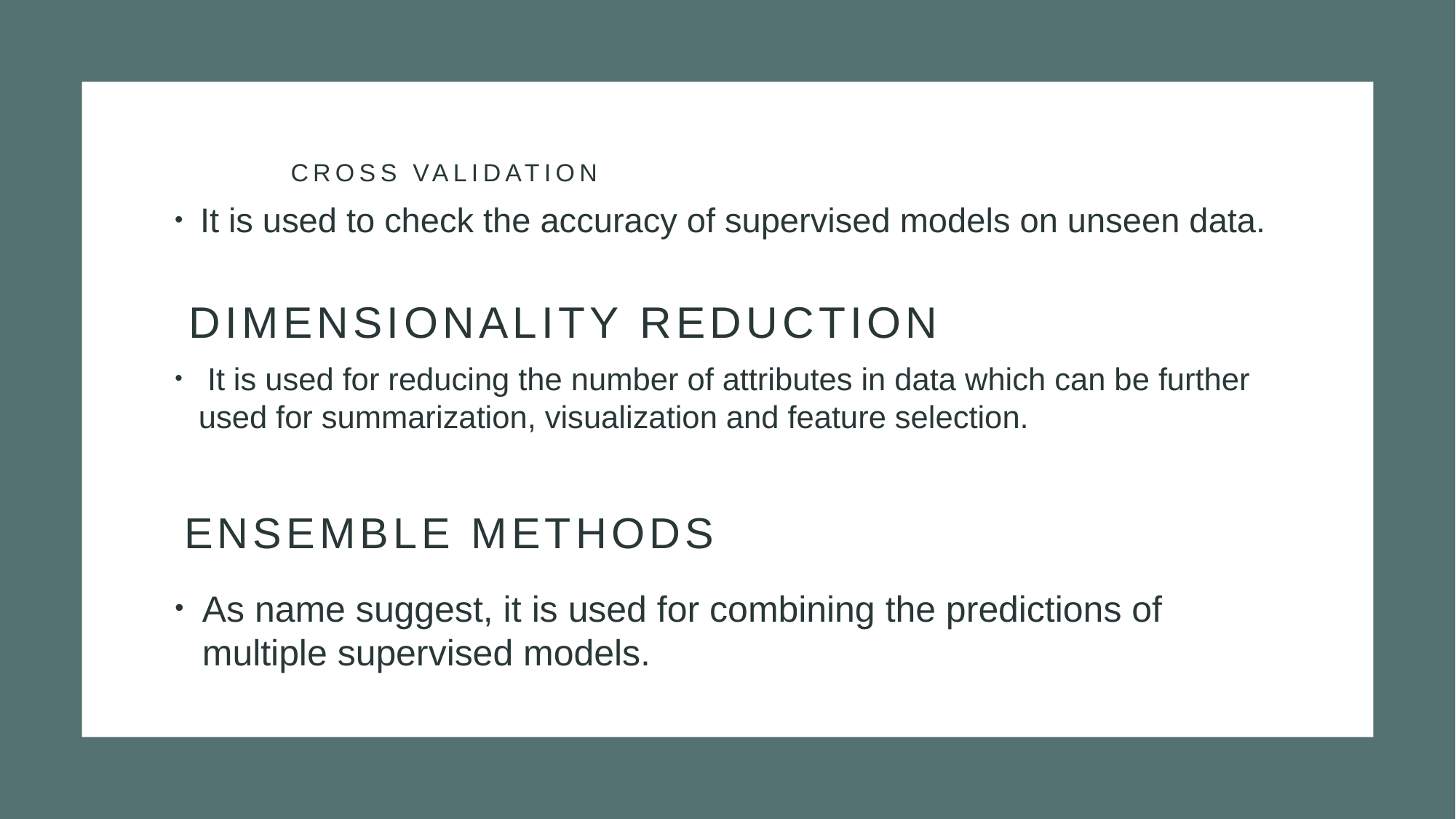

# CRoss Validation
It is used to check the accuracy of supervised models on unseen data.
DIMENSIONALITY REDUCTION
 It is used for reducing the number of attributes in data which can be further used for summarization, visualization and feature selection.
Ensemble methods
As name suggest, it is used for combining the predictions of multiple supervised models.